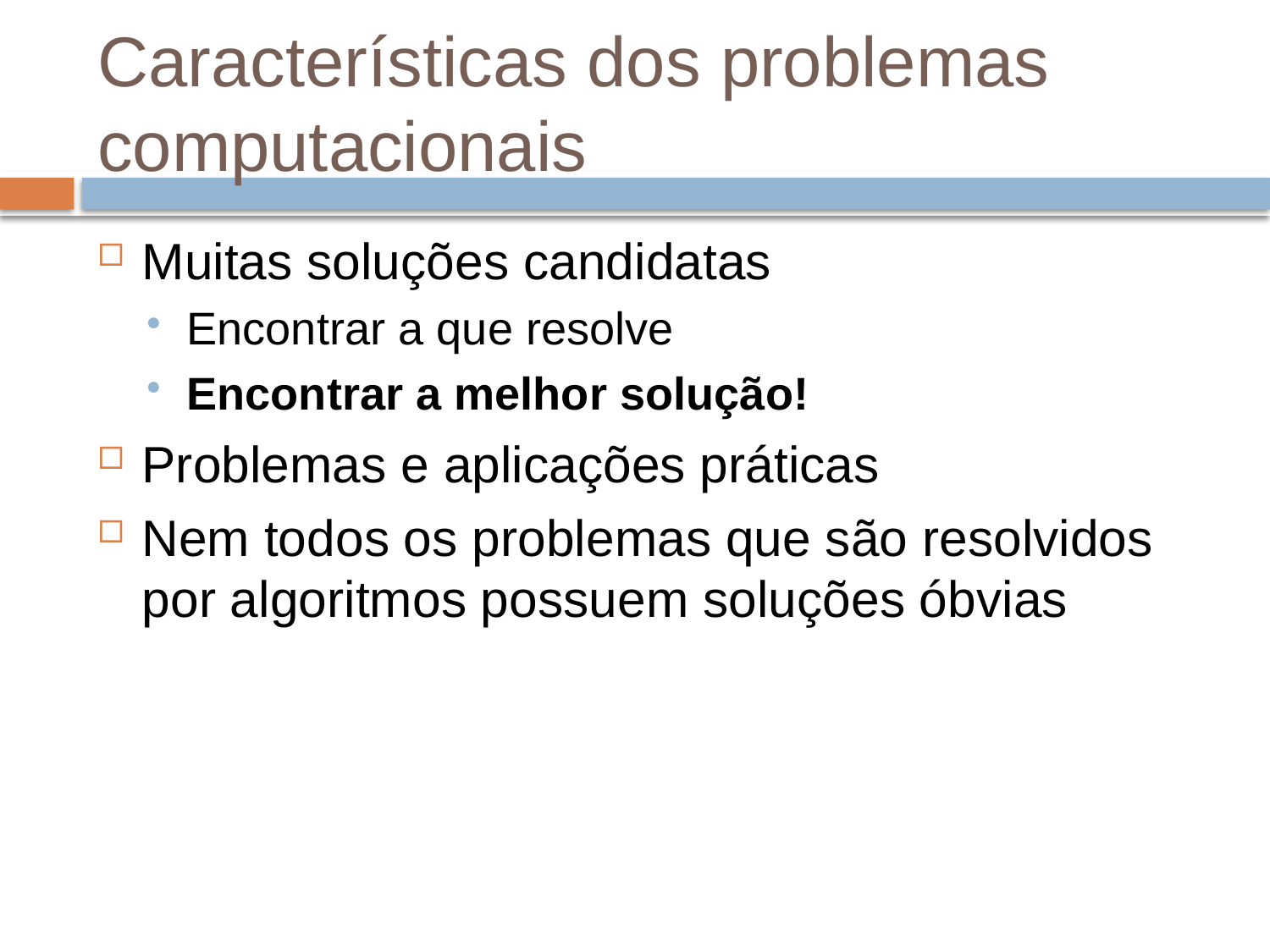

# Características dos problemas computacionais
Muitas soluções candidatas
Encontrar a que resolve
Encontrar a melhor solução!
Problemas e aplicações práticas
Nem todos os problemas que são resolvidos por algoritmos possuem soluções óbvias